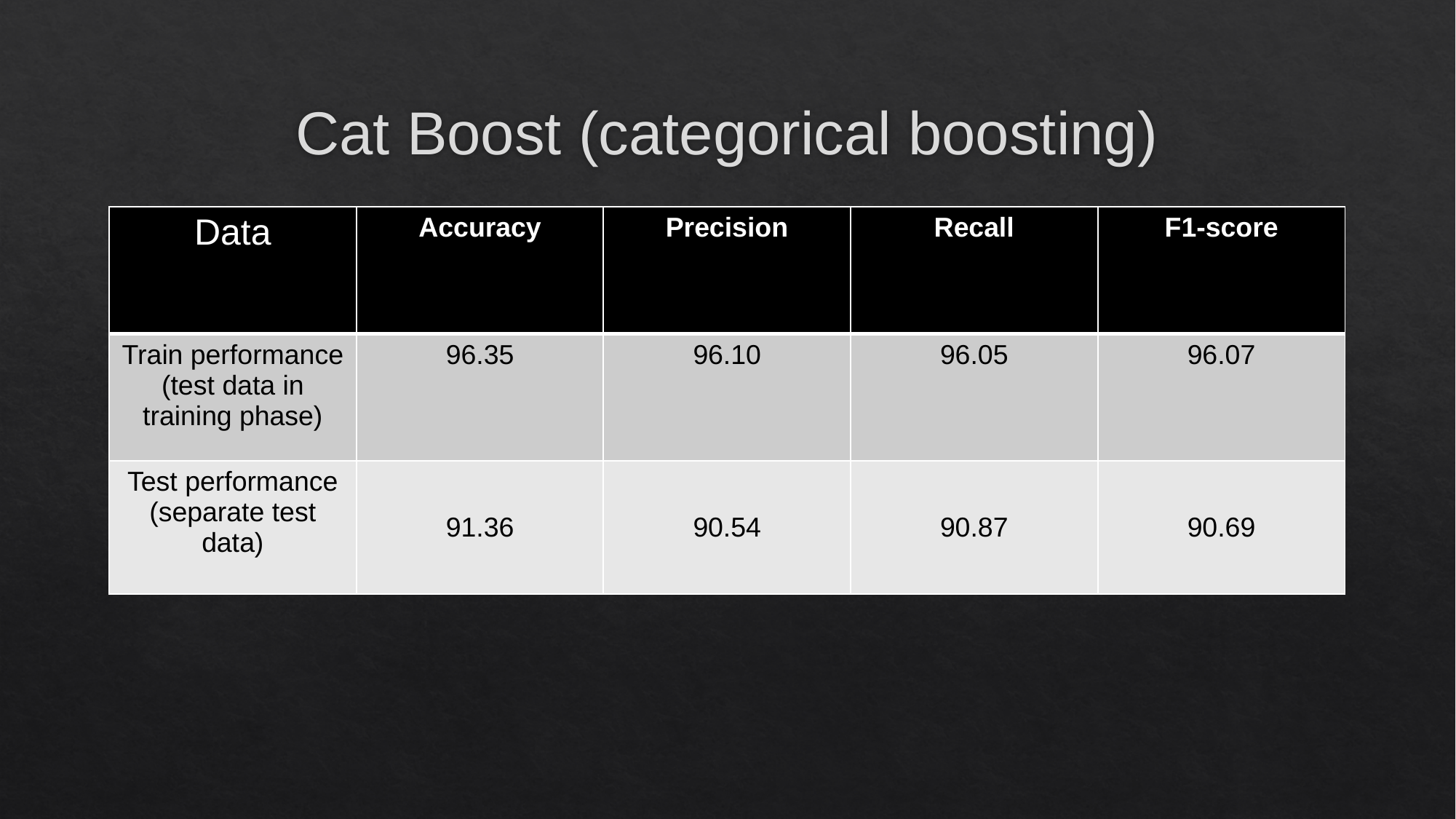

# Cat Boost (categorical boosting)
| Data | Accuracy | Precision | Recall | F1-score |
| --- | --- | --- | --- | --- |
| Train performance (test data in training phase) | 96.35 | 96.10 | 96.05 | 96.07 |
| Test performance (separate test data) | 91.36 | 90.54 | 90.87 | 90.69 |